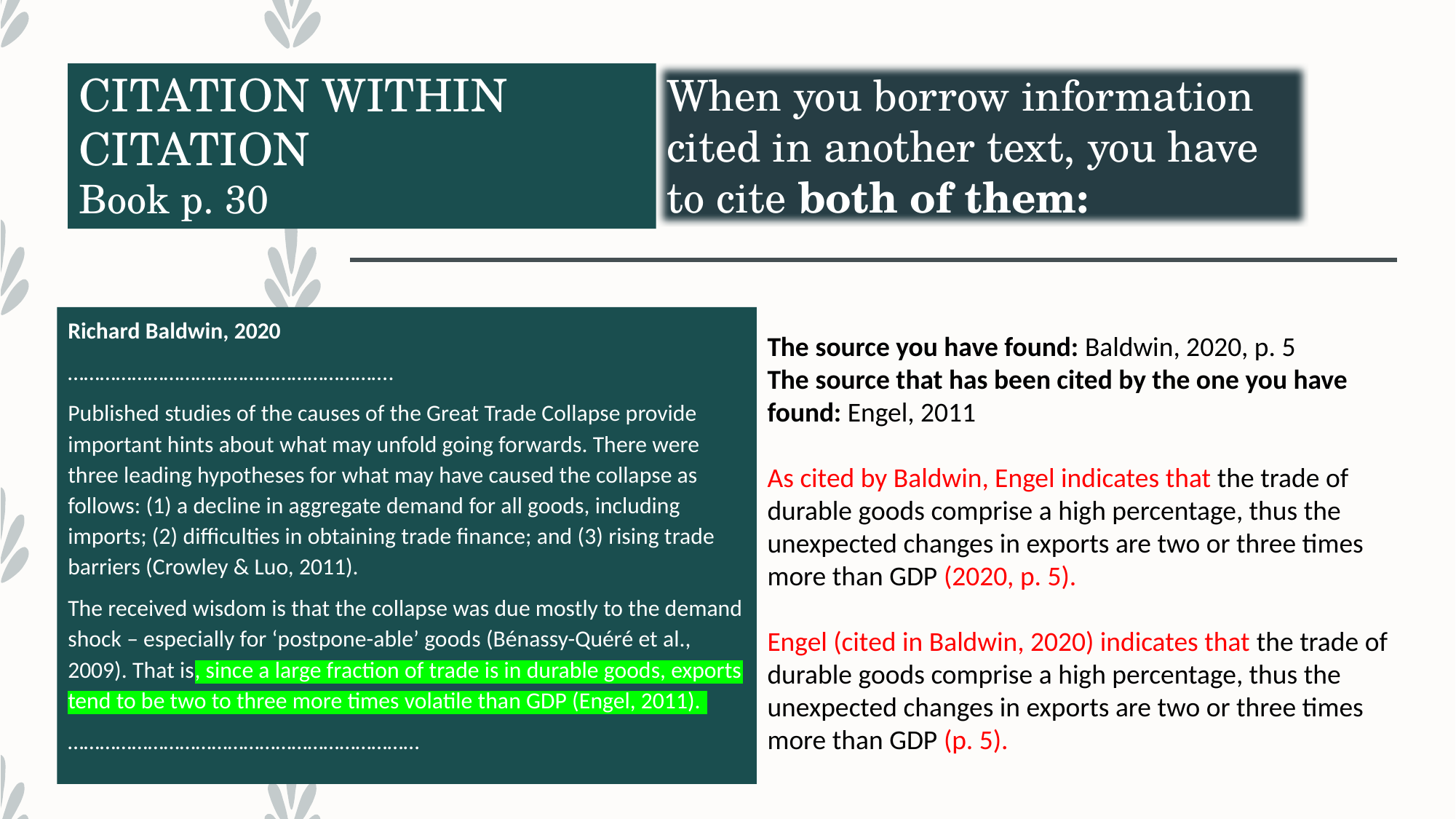

# CITATION WITHIN CITATION Book p. 30
When you borrow information cited in another text, you have to cite both of them:
Richard Baldwin, 2020
…………………………………………………….
Published studies of the causes of the Great Trade Collapse provide important hints about what may unfold going forwards. There were three leading hypotheses for what may have caused the collapse as follows: (1) a decline in aggregate demand for all goods, including imports; (2) difficulties in obtaining trade finance; and (3) rising trade barriers (Crowley & Luo, 2011).
The received wisdom is that the collapse was due mostly to the demand shock – especially for ‘postpone-able’ goods (Bénassy-Quéré et al., 2009). That is, since a large fraction of trade is in durable goods, exports tend to be two to three more times volatile than GDP (Engel, 2011).
…………………………………………………………

The source you have found: Baldwin, 2020, p. 5
The source that has been cited by the one you have found: Engel, 2011

As cited by Baldwin, Engel indicates that the trade of durable goods comprise a high percentage, thus the unexpected changes in exports are two or three times more than GDP (2020, p. 5).

Engel (cited in Baldwin, 2020) indicates that the trade of durable goods comprise a high percentage, thus the unexpected changes in exports are two or three times more than GDP (p. 5).